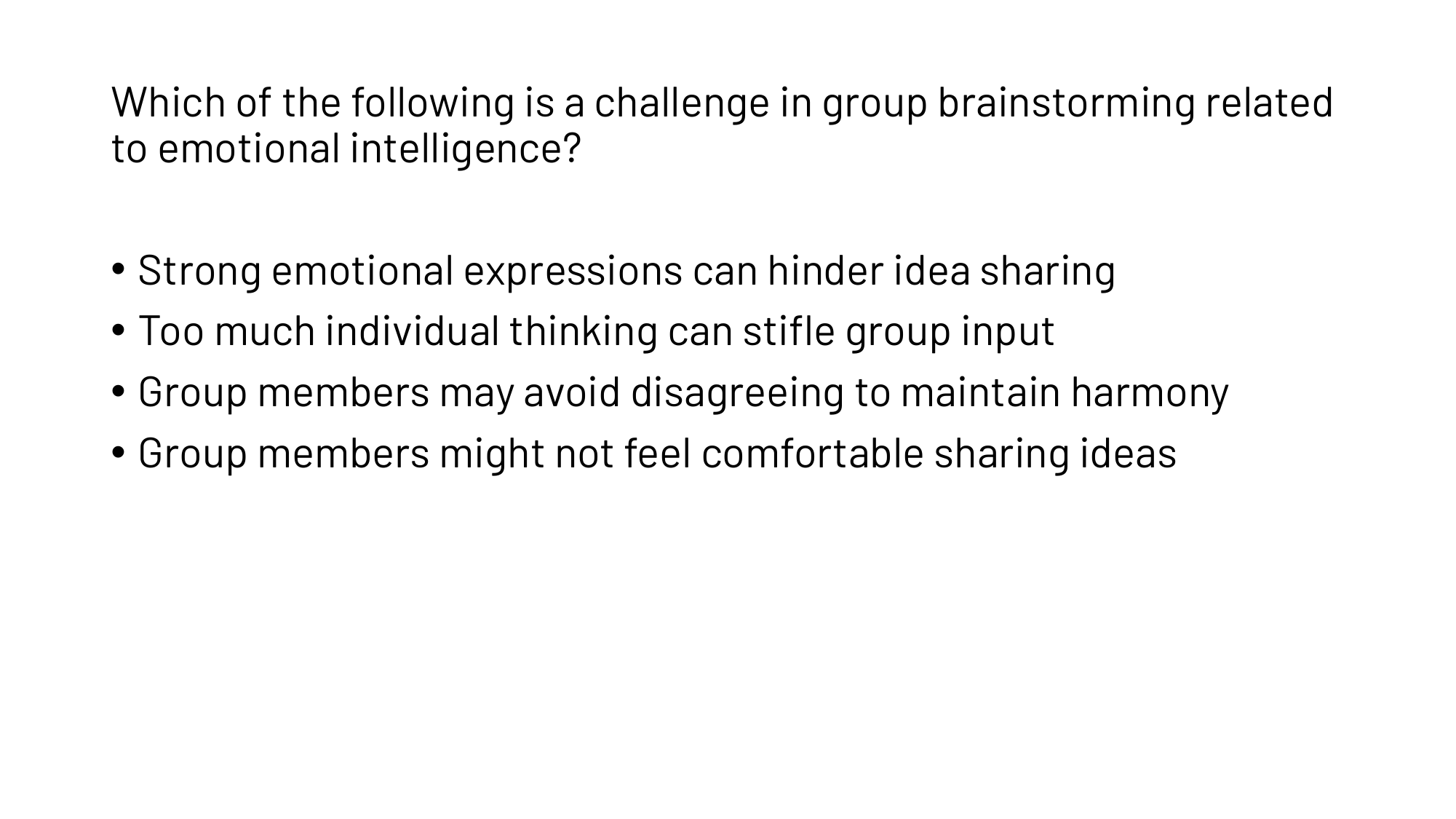

Which of the following is a challenge in group brainstorming related to emotional intelligence?

Strong emotional expressions can hinder idea sharing
Too much individual thinking can stifle group input
Group members may avoid disagreeing to maintain harmony
Group members might not feel comfortable sharing ideas